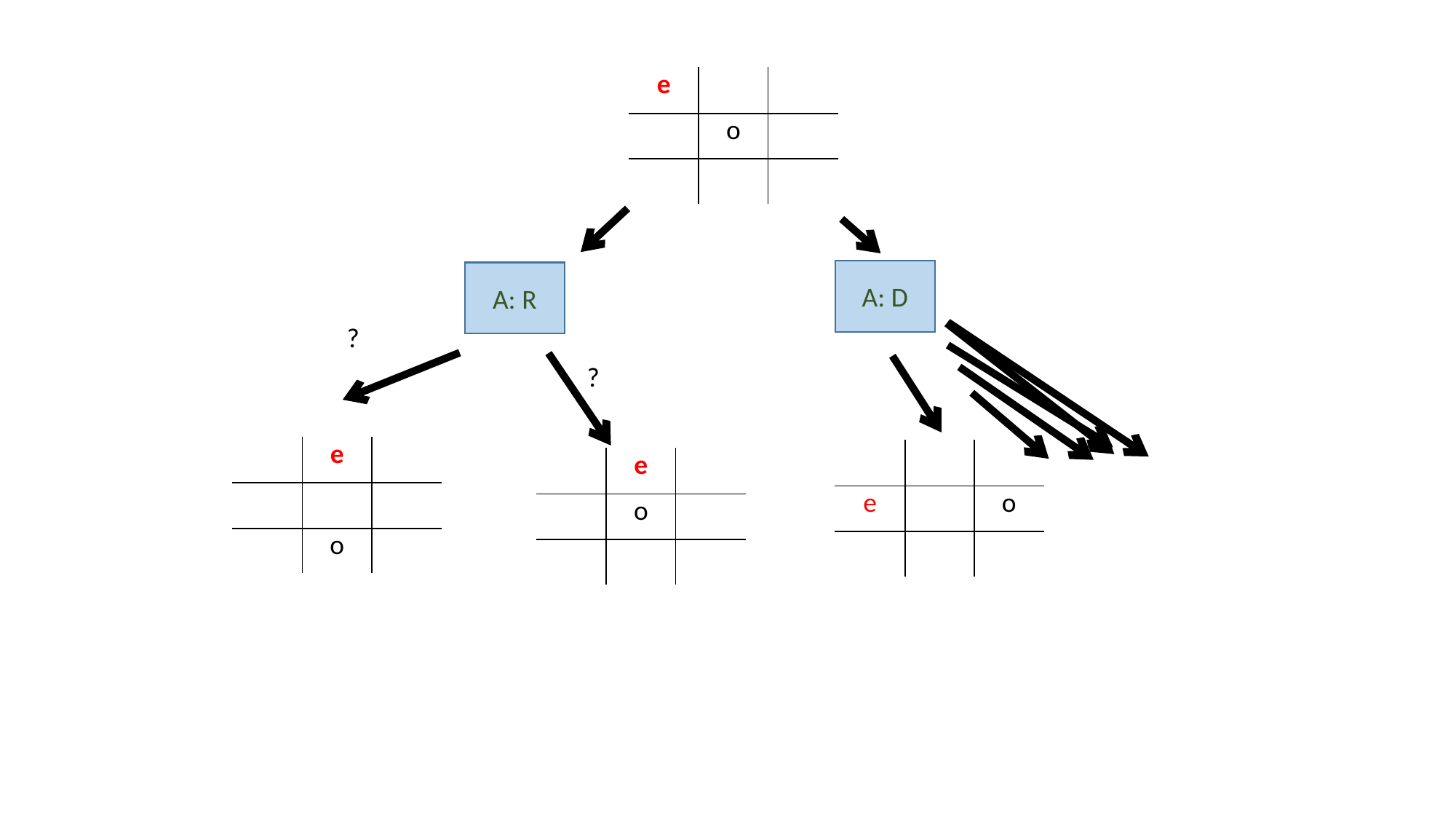

| e |  |  |
| --- | --- | --- |
|  | o |  |
|  |  |  |
A: D
A: R
?
?
|  | e |  |
| --- | --- | --- |
|  |  |  |
|  | o |  |
|  |  |  |
| --- | --- | --- |
| e |  | o |
|  |  |  |
|  | e |  |
| --- | --- | --- |
|  | o |  |
|  |  |  |